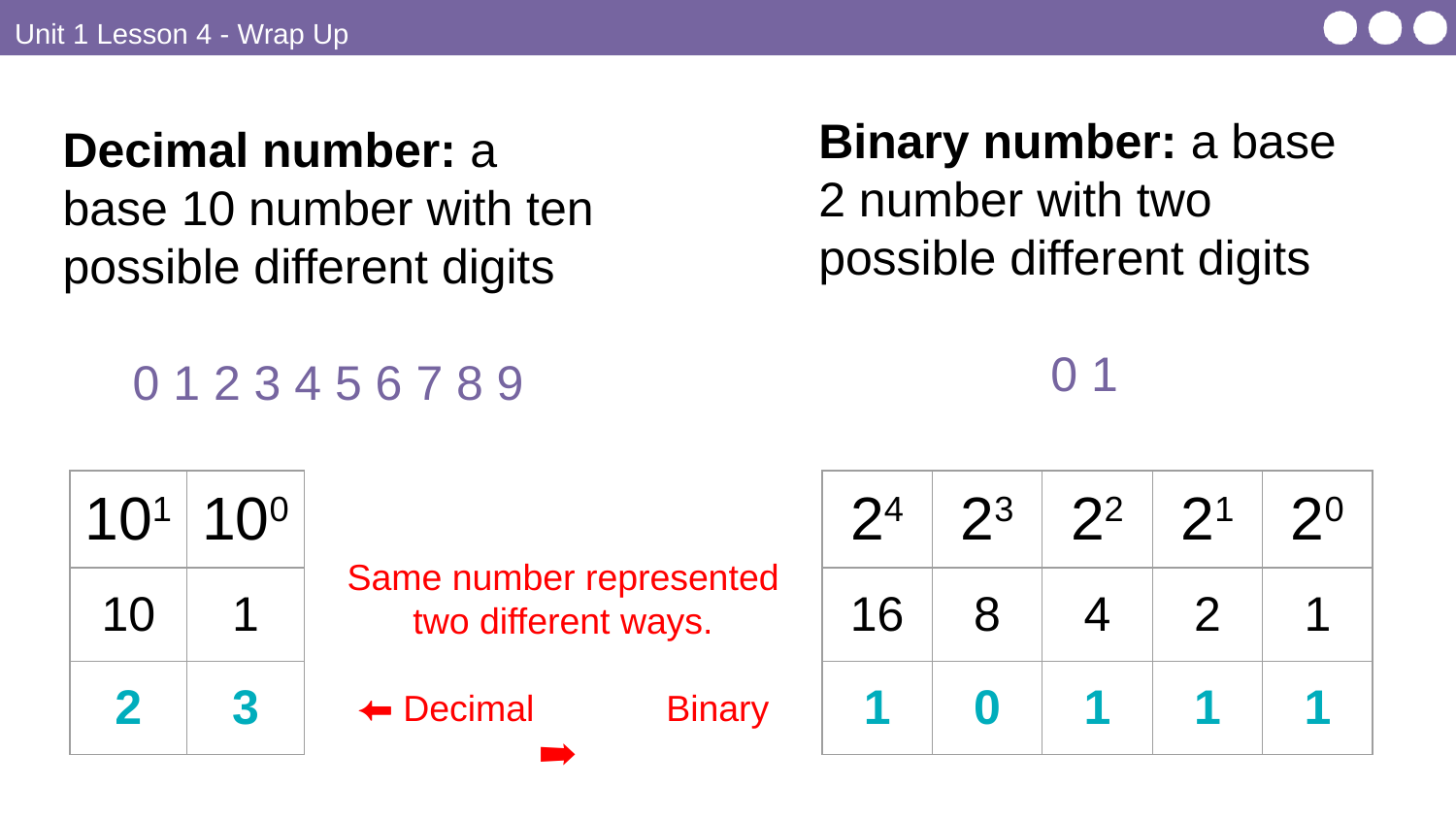

Unit 1 Lesson 4 - Wrap Up
Binary number: a base 2 number with two possible different digits

0 1
Decimal number: a base 10 number with ten possible different digits

0 1 2 3 4 5 6 7 8 9

| 101 | 100 |
| --- | --- |
| 10 | 1 |
| 2 | 3 |
| 24 | 23 | 22 | 21 | 20 |
| --- | --- | --- | --- | --- |
| 16 | 8 | 4 | 2 | 1 |
| 1 | 0 | 1 | 1 | 1 |
Same number represented two different ways.

⬅ Decimal             Binary ➡